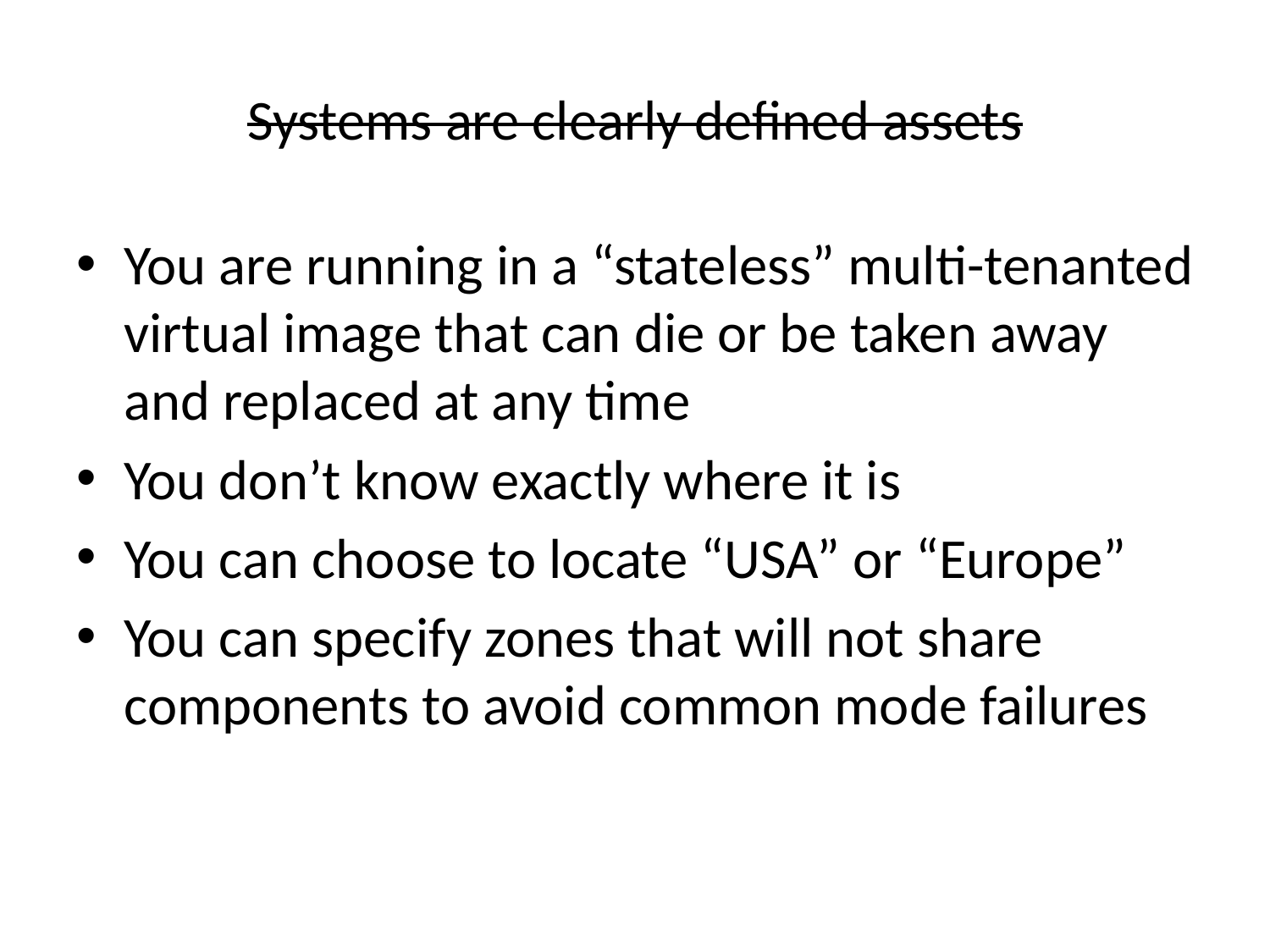

# Systems are clearly defined assets
You are running in a “stateless” multi-tenanted virtual image that can die or be taken away and replaced at any time
You don’t know exactly where it is
You can choose to locate “USA” or “Europe”
You can specify zones that will not share components to avoid common mode failures